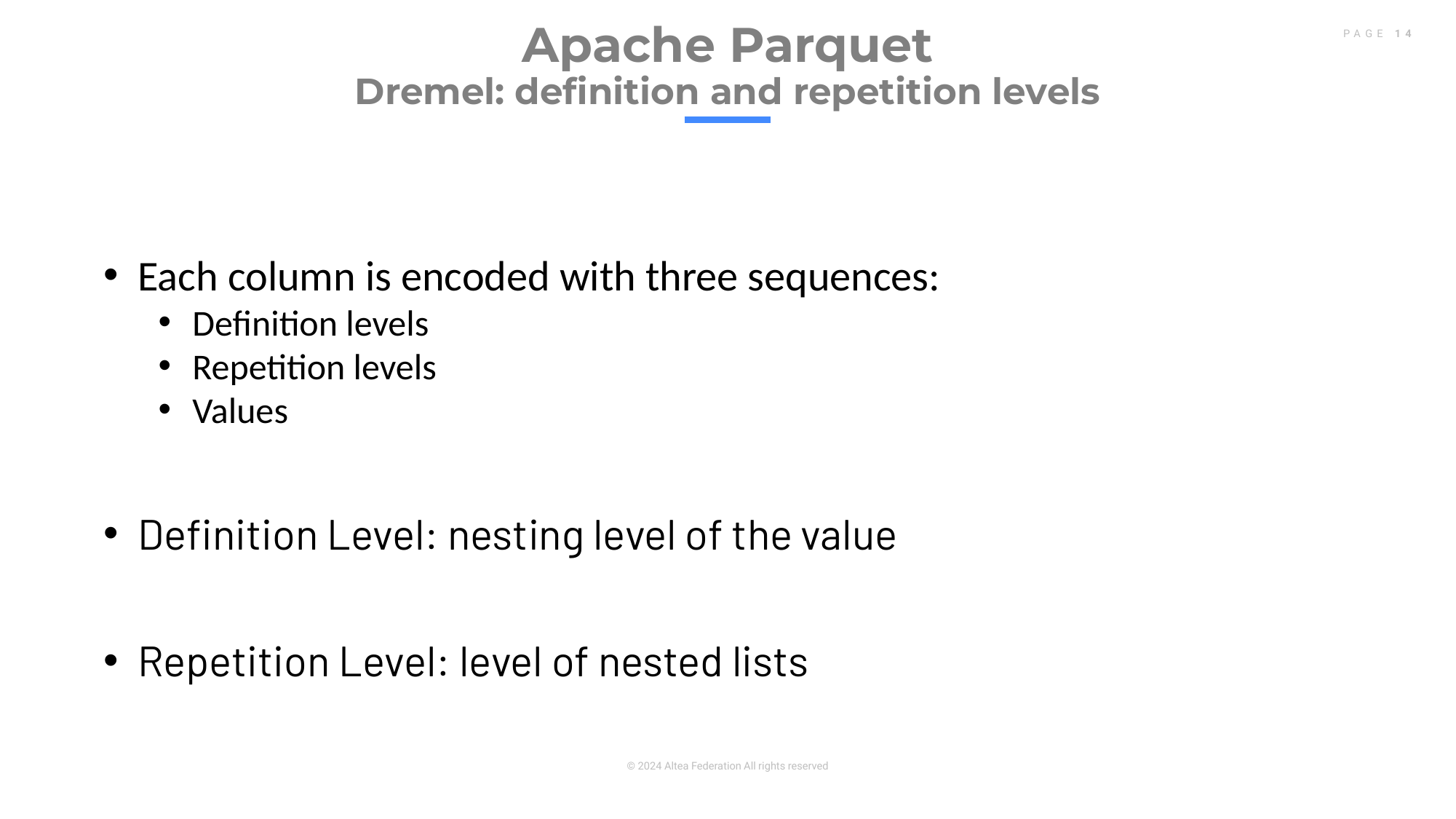

# Apache Parquet Dremel: definition and repetition levels
PAGE 14
Each column is encoded with three sequences:
Definition levels
Repetition levels
Values
Definition Level: nesting level of the value
Repetition Level: level of nested lists